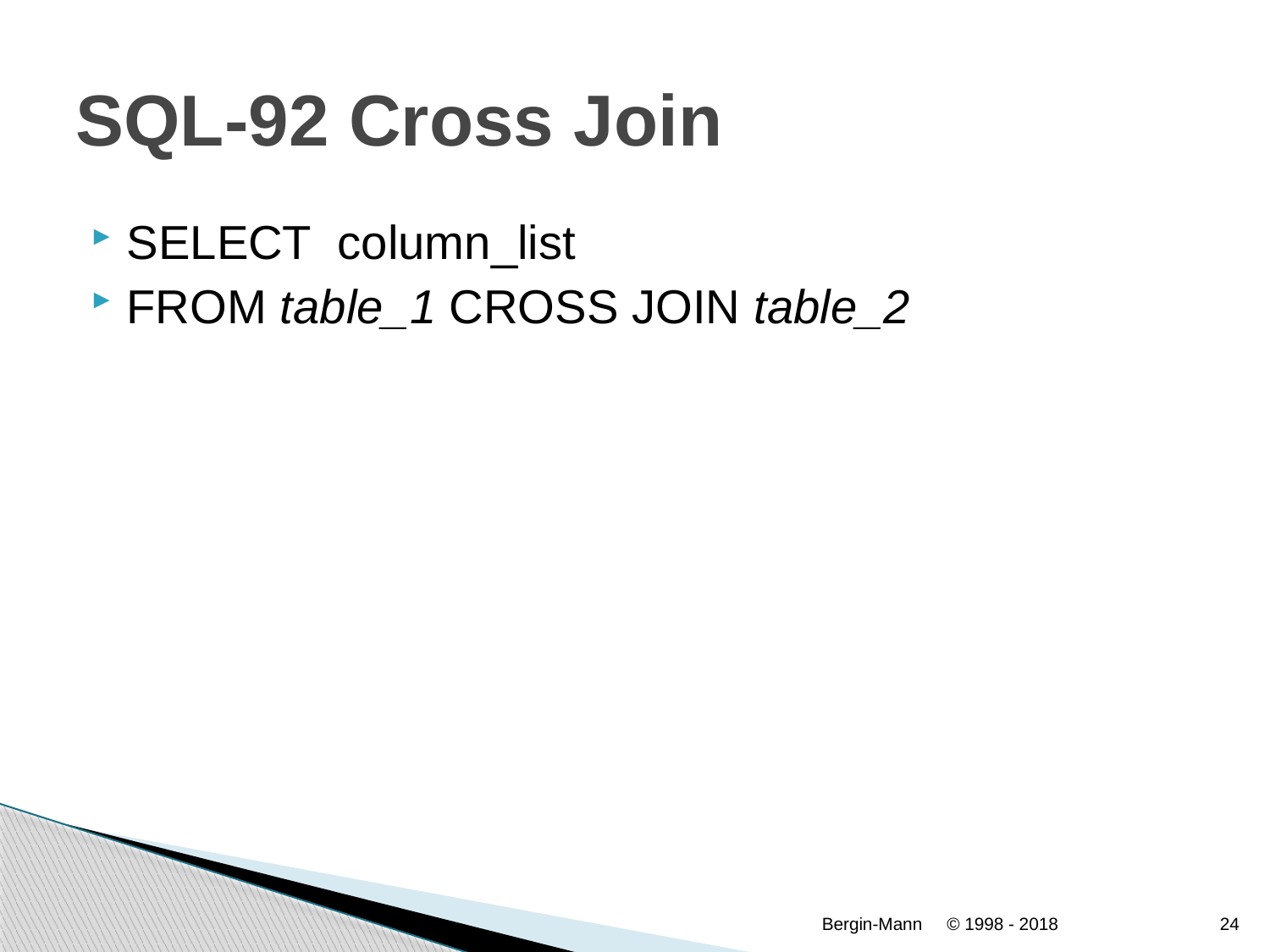

# SQL-92 Cross Join
SELECT  column_list
FROM table_1 CROSS JOIN table_2
Bergin-Mann
© 1998 - 2018
24